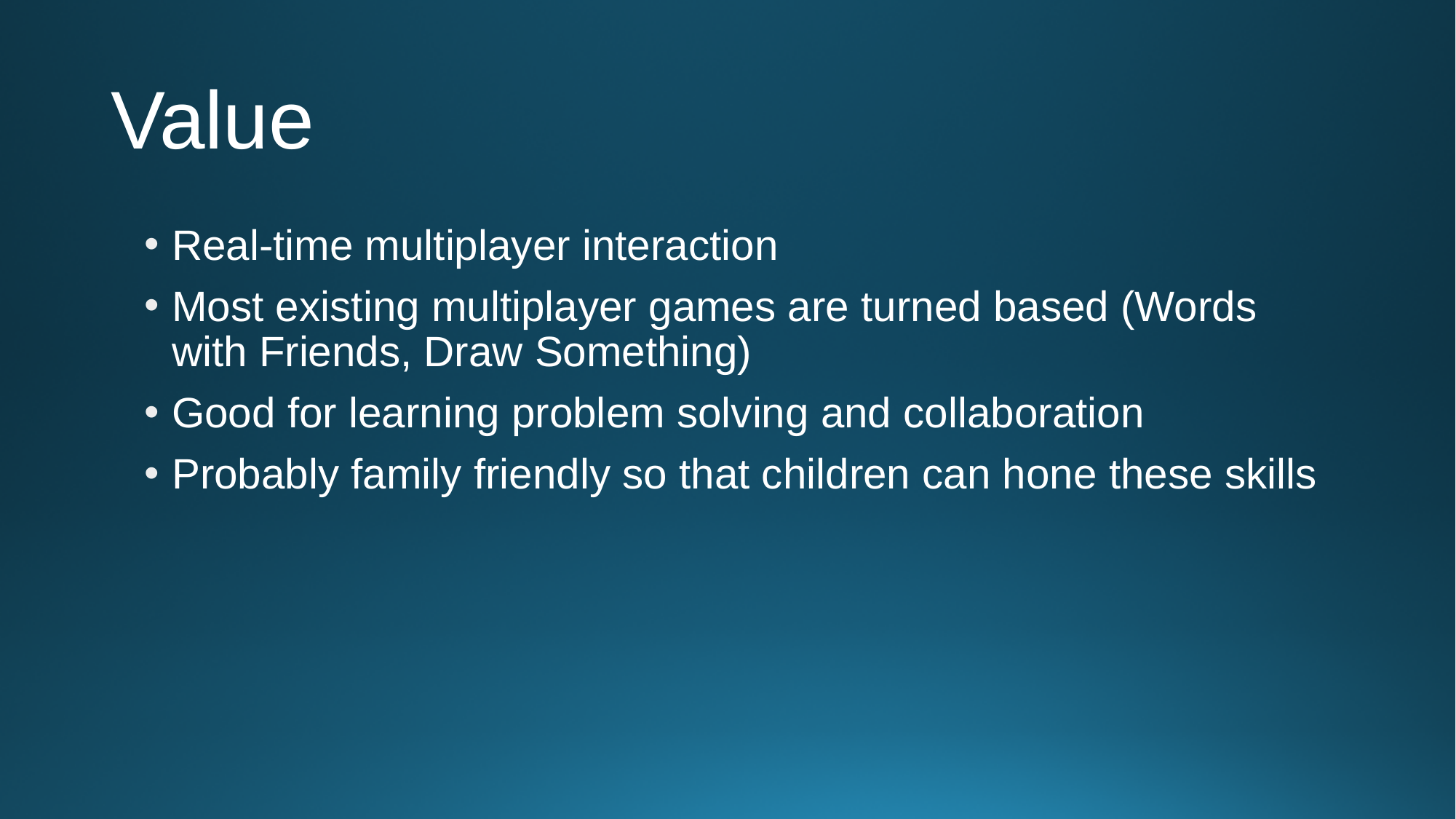

# Value
Real-time multiplayer interaction
Most existing multiplayer games are turned based (Words with Friends, Draw Something)
Good for learning problem solving and collaboration
Probably family friendly so that children can hone these skills